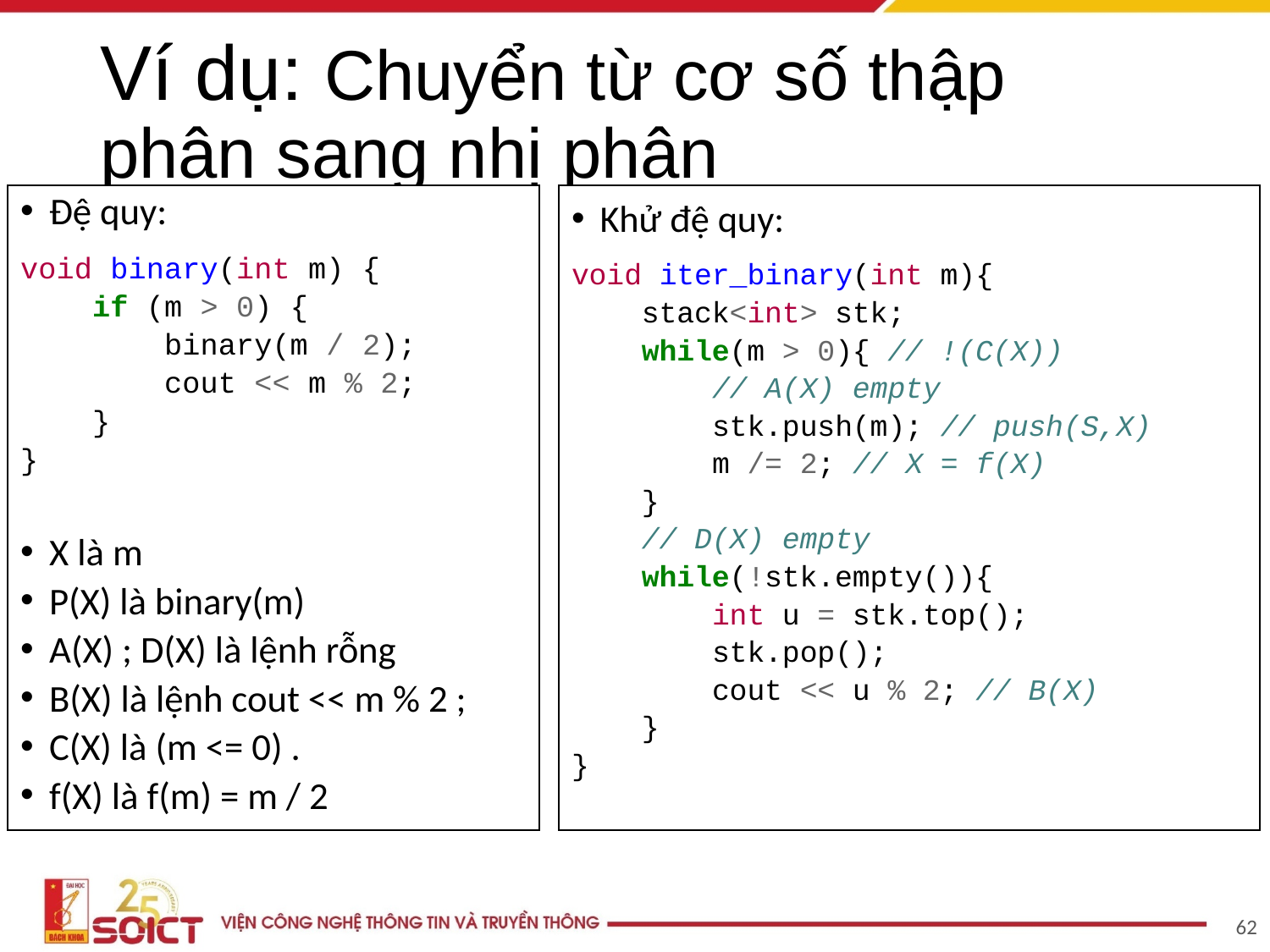

# Ví dụ: Chuyển từ cơ số thập phân sang nhị phân
Đệ quy:
void binary(int m) {
    if (m > 0) {
        binary(m / 2);
        cout << m % 2;
    }
}

X là m
P(X) là binary(m)
A(X) ; D(X) là lệnh rỗng
B(X) là lệnh cout << m % 2 ;
C(X) là (m <= 0) .
f(X) là f(m) = m / 2
Khử đệ quy:
void iter_binary(int m){
    stack<int> stk;
    while(m > 0){ // !(C(X))
        // A(X) empty
        stk.push(m); // push(S,X)
        m /= 2; // X = f(X)
    }
    // D(X) empty
    while(!stk.empty()){
        int u = stk.top();
        stk.pop();
        cout << u % 2; // B(X)
    }
}

62